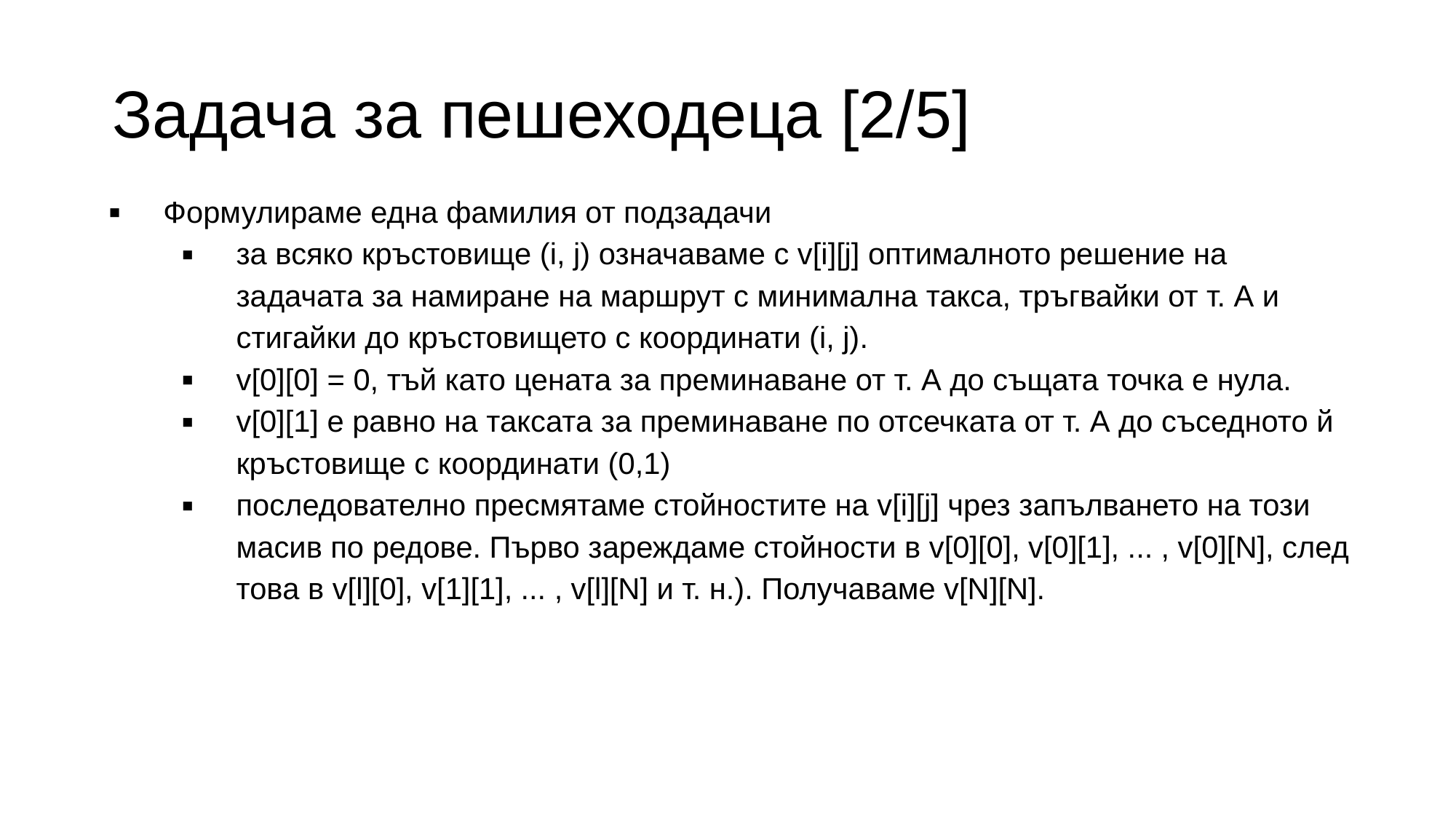

# Задача за пешеходеца [2/5]
Фор­мулираме една фамилия от подзадачи
за всяко кръстовище (i, j) означаваме с v[i][j] оптималното решение на задачата за намиране на маршрут с минимална такса, тръгвайки от т. А и стигайки до кръстовището с координати (i, j).
v[0][0] = 0, тъй като цената за преминаване от т. А до същата точка е нула.
v[0][1] e равно на таксата за преминаване по отсечката от т. А до съседното й кръстовище с координати (0,1)
последователно прес­мятаме стойностите на v[i][j] чрез запълването на този масив по редове. Първо зареждаме стойности в v[0][0], v[0][1], ... , v[0][N], след това в v[l][0], v[1][1], ... , v[l][N] и т. н.). Получаваме v[N][N].